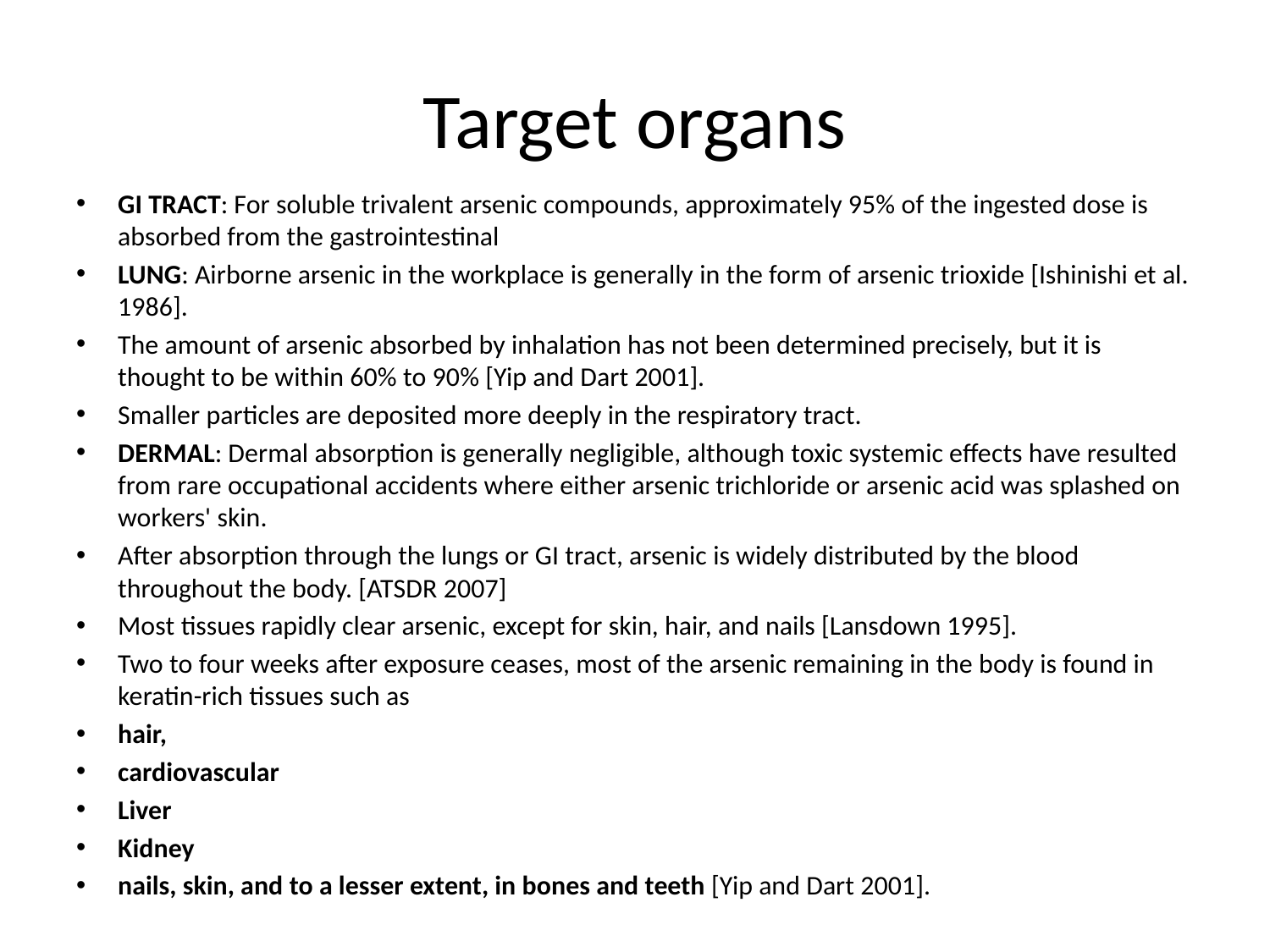

# Target organs
GI TRACT: For soluble trivalent arsenic compounds, approximately 95% of the ingested dose is absorbed from the gastrointestinal
LUNG: Airborne arsenic in the workplace is generally in the form of arsenic trioxide [Ishinishi et al. 1986].
The amount of arsenic absorbed by inhalation has not been determined precisely, but it is thought to be within 60% to 90% [Yip and Dart 2001].
Smaller particles are deposited more deeply in the respiratory tract.
DERMAL: Dermal absorption is generally negligible, although toxic systemic effects have resulted from rare occupational accidents where either arsenic trichloride or arsenic acid was splashed on workers' skin.
After absorption through the lungs or GI tract, arsenic is widely distributed by the blood throughout the body. [ATSDR 2007]
Most tissues rapidly clear arsenic, except for skin, hair, and nails [Lansdown 1995].
Two to four weeks after exposure ceases, most of the arsenic remaining in the body is found in keratin-rich tissues such as
hair,
cardiovascular
Liver
Kidney
nails, skin, and to a lesser extent, in bones and teeth [Yip and Dart 2001].